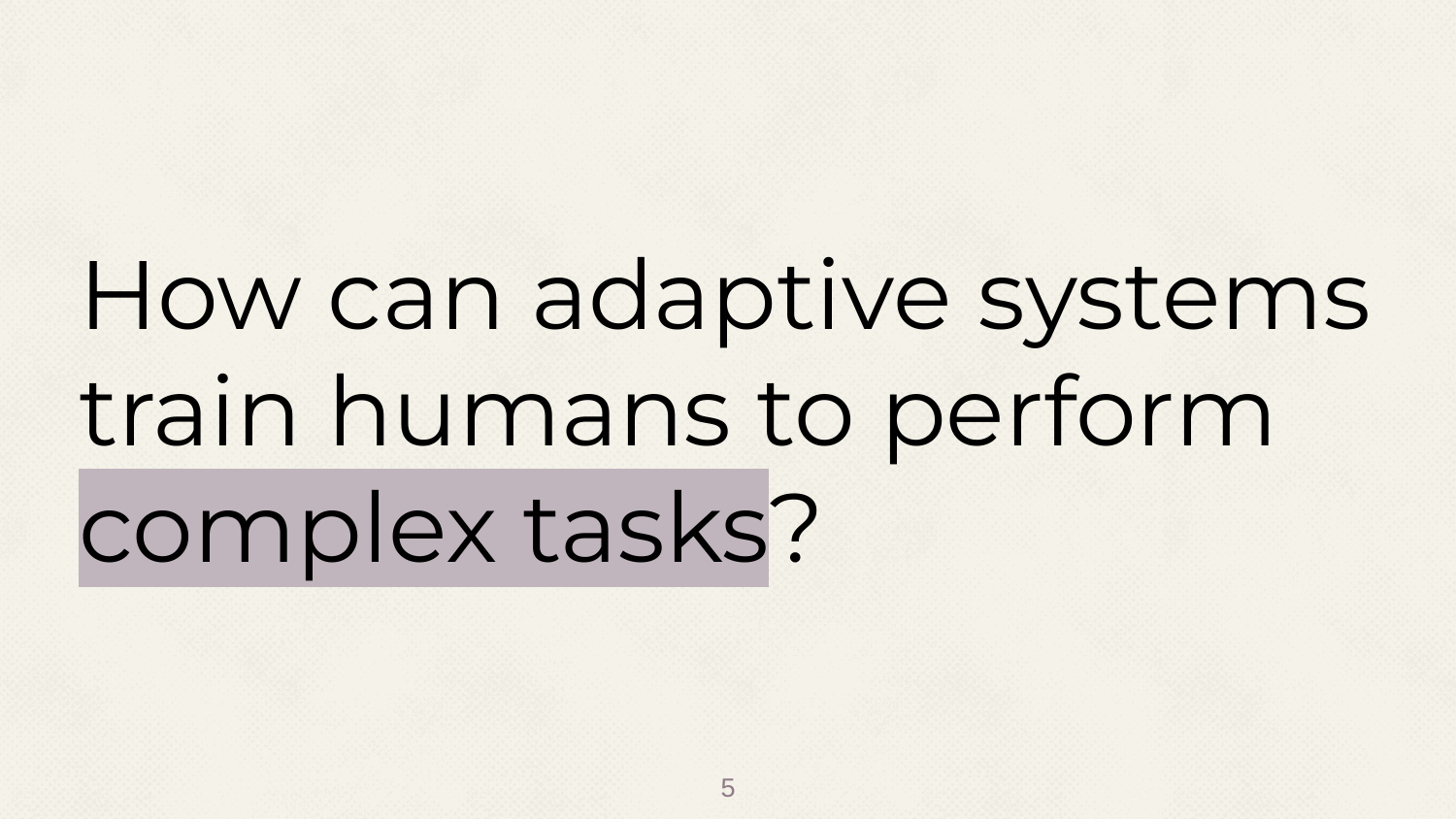

How can adaptive systems train humans to perform complex tasks?
5